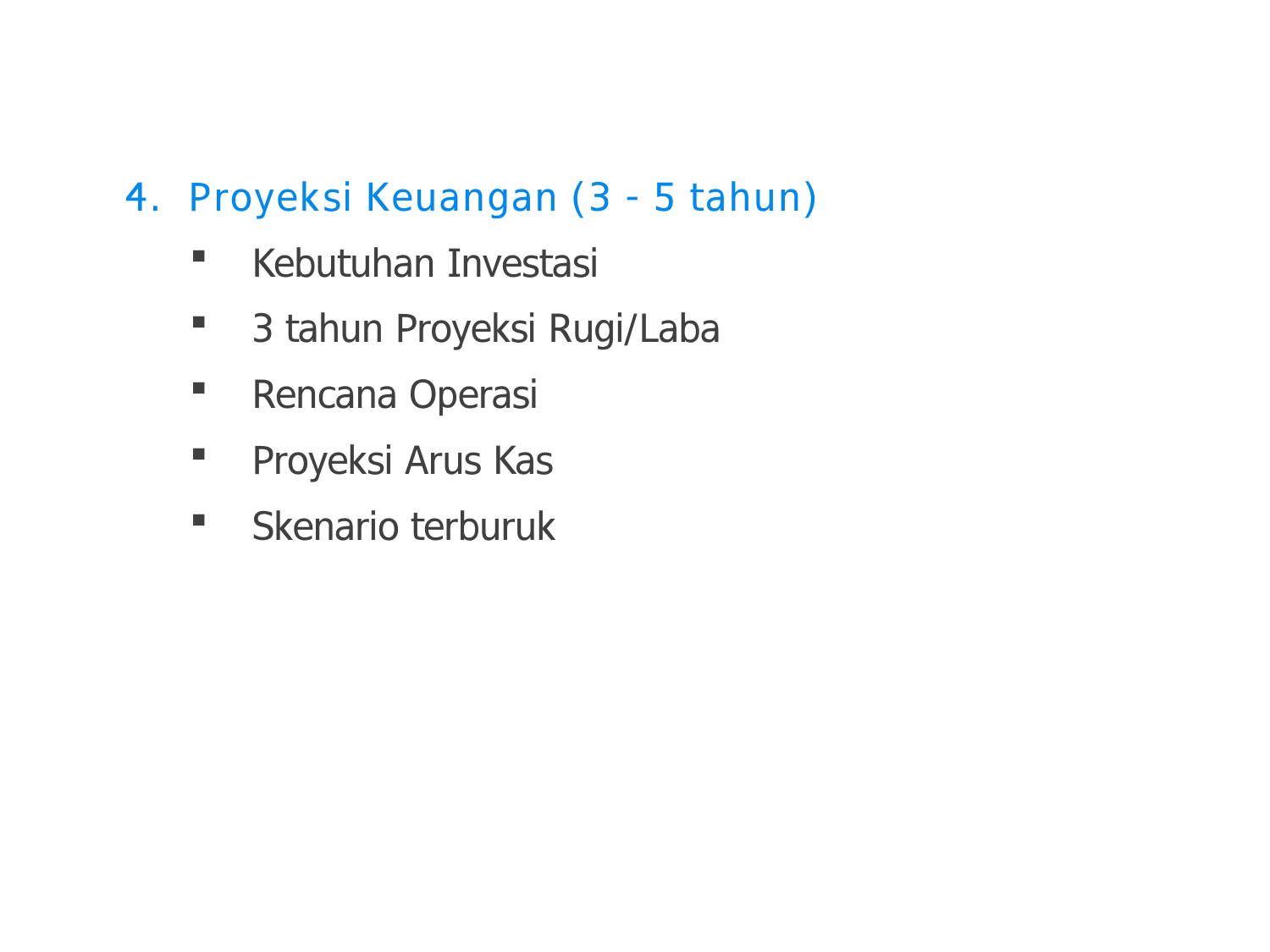

Proyeksi Keuangan (3 - 5 tahun)
Kebutuhan Investasi
3 tahun Proyeksi Rugi/Laba
Rencana Operasi
Proyeksi Arus Kas
Skenario terburuk

LDKJFAK